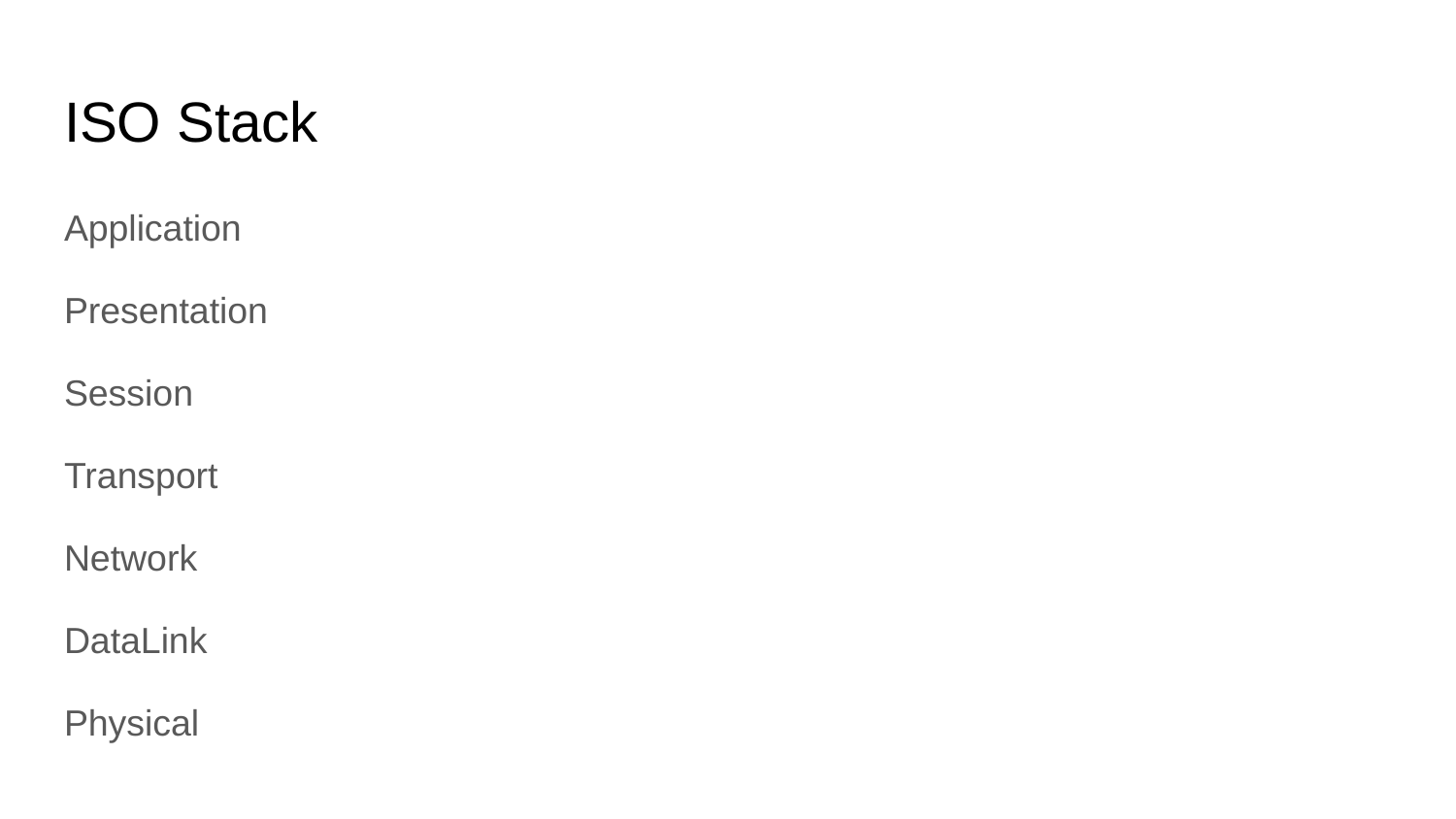

# ISO Stack
Application
Presentation
Session
Transport
Network
DataLink
Physical